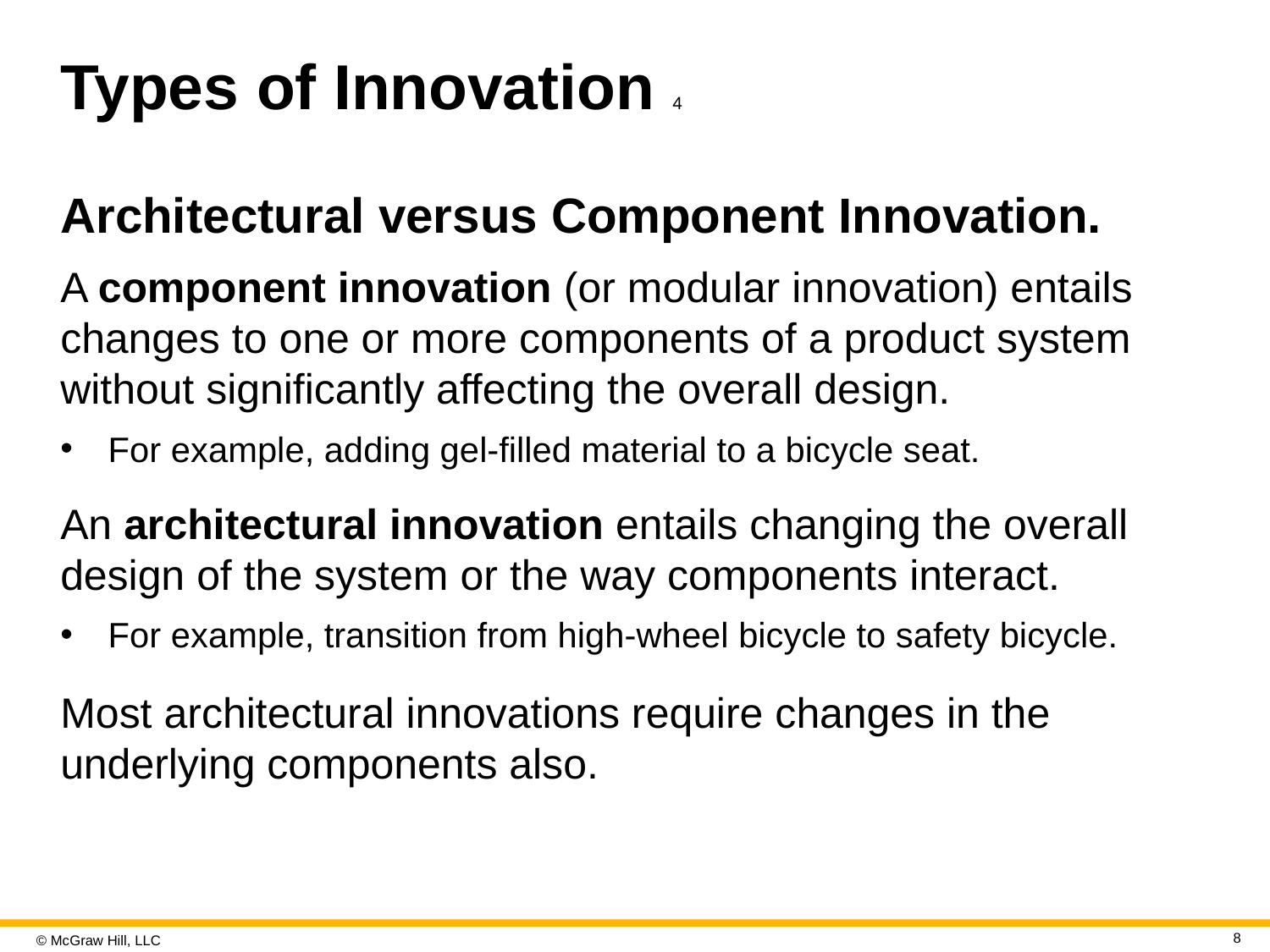

# Types of Innovation 4
Architectural versus Component Innovation.
A component innovation (or modular innovation) entails changes to one or more components of a product system without significantly affecting the overall design.
For example, adding gel-filled material to a bicycle seat.
An architectural innovation entails changing the overall design of the system or the way components interact.
For example, transition from high-wheel bicycle to safety bicycle.
Most architectural innovations require changes in the underlying components also.
8